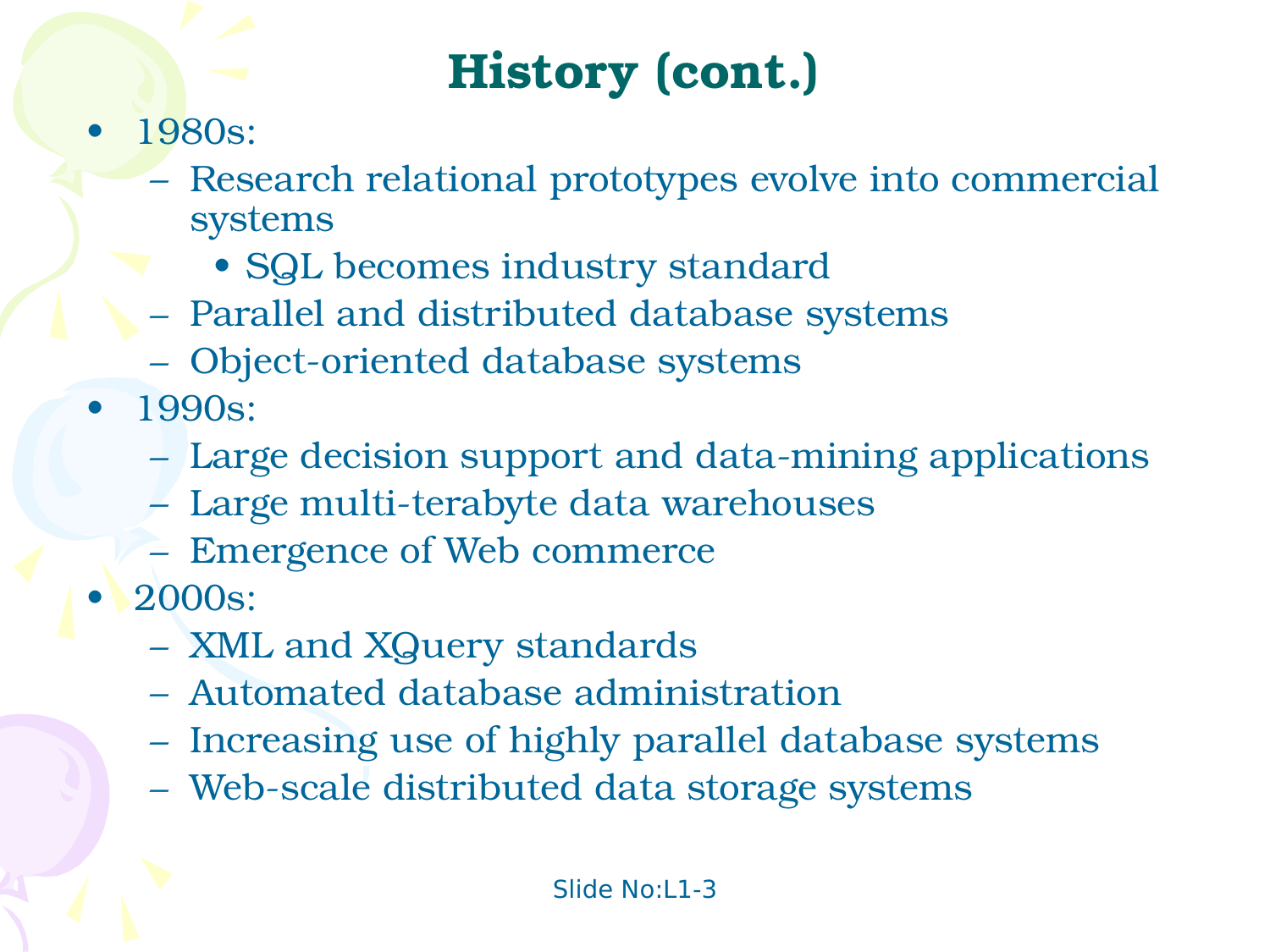

# History (cont.)
1980s:
Research relational prototypes evolve into commercial systems
SQL becomes industry standard
Parallel and distributed database systems
Object-oriented database systems
1990s:
Large decision support and data-mining applications
Large multi-terabyte data warehouses
Emergence of Web commerce
2000s:
XML and XQuery standards
Automated database administration
Increasing use of highly parallel database systems
Web-scale distributed data storage systems
Slide No:L1-3